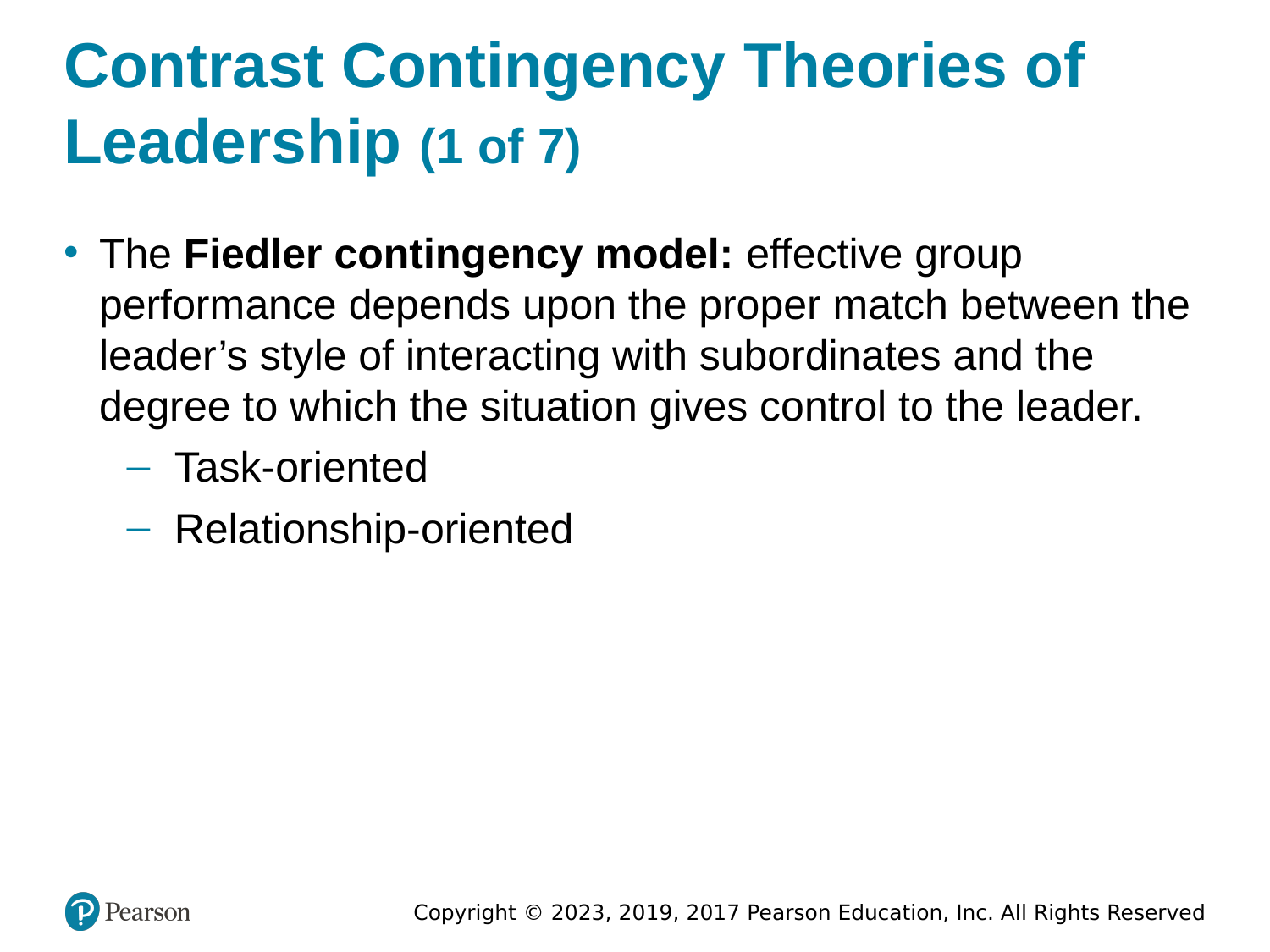

# Contrast Contingency Theories of Leadership (1 of 7)
The Fiedler contingency model: effective group performance depends upon the proper match between the leader’s style of interacting with subordinates and the degree to which the situation gives control to the leader.
Task-oriented
Relationship-oriented